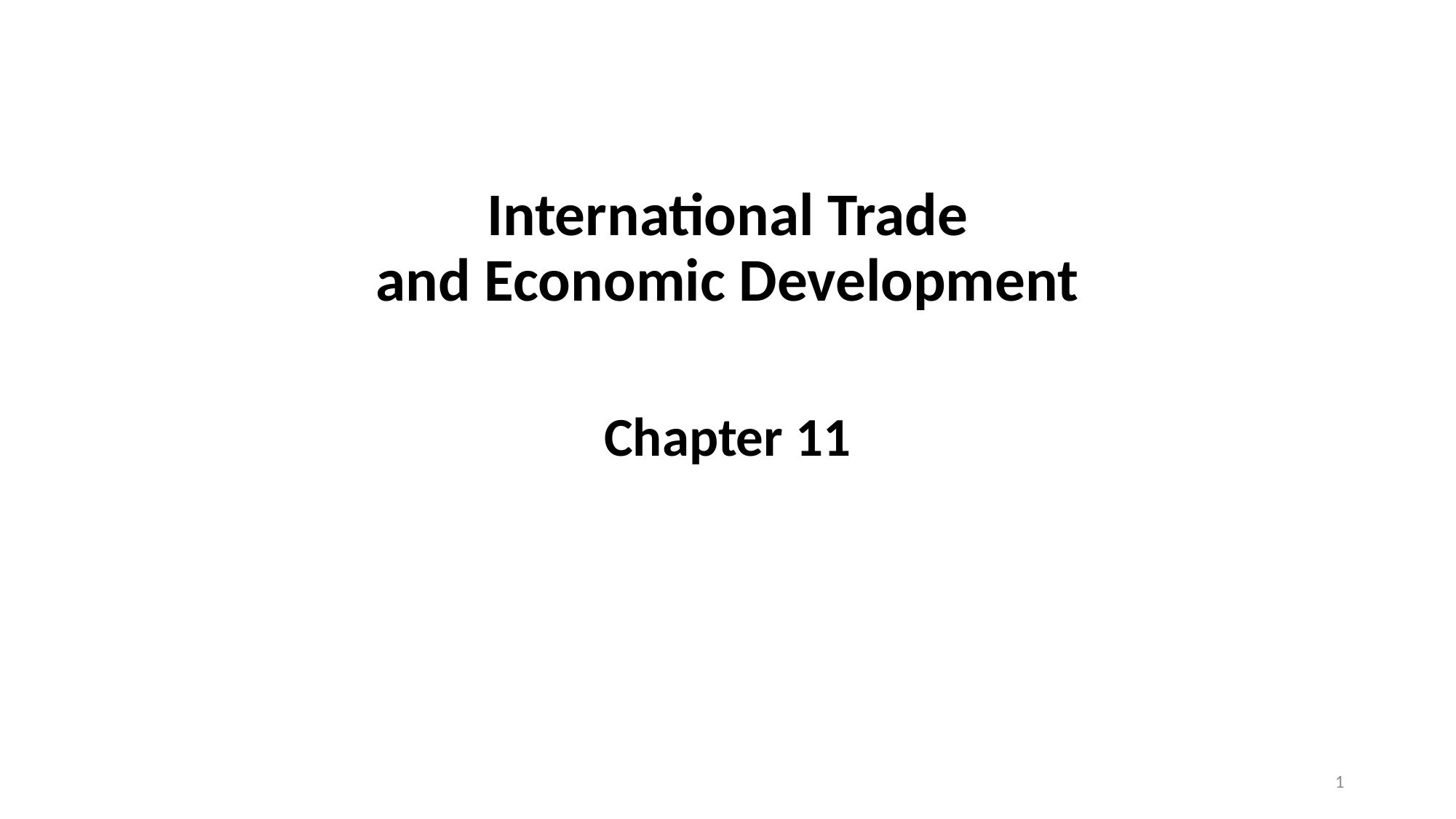

# International Trade and Economic Development
Chapter 11
1